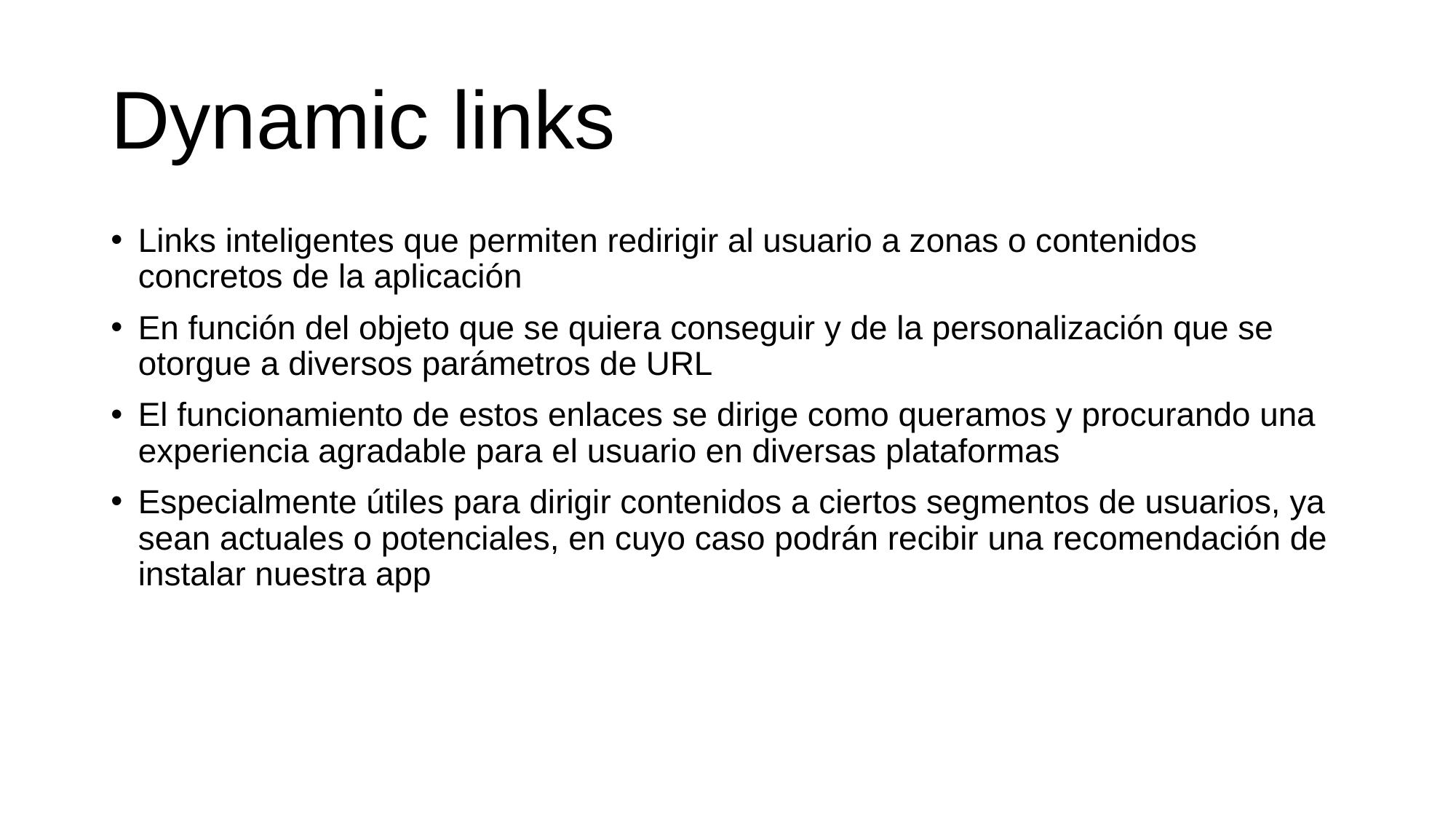

# Dynamic links
Links inteligentes que permiten redirigir al usuario a zonas o contenidos concretos de la aplicación
En función del objeto que se quiera conseguir y de la personalización que se otorgue a diversos parámetros de URL
El funcionamiento de estos enlaces se dirige como queramos y procurando una experiencia agradable para el usuario en diversas plataformas
Especialmente útiles para dirigir contenidos a ciertos segmentos de usuarios, ya sean actuales o potenciales, en cuyo caso podrán recibir una recomendación de instalar nuestra app